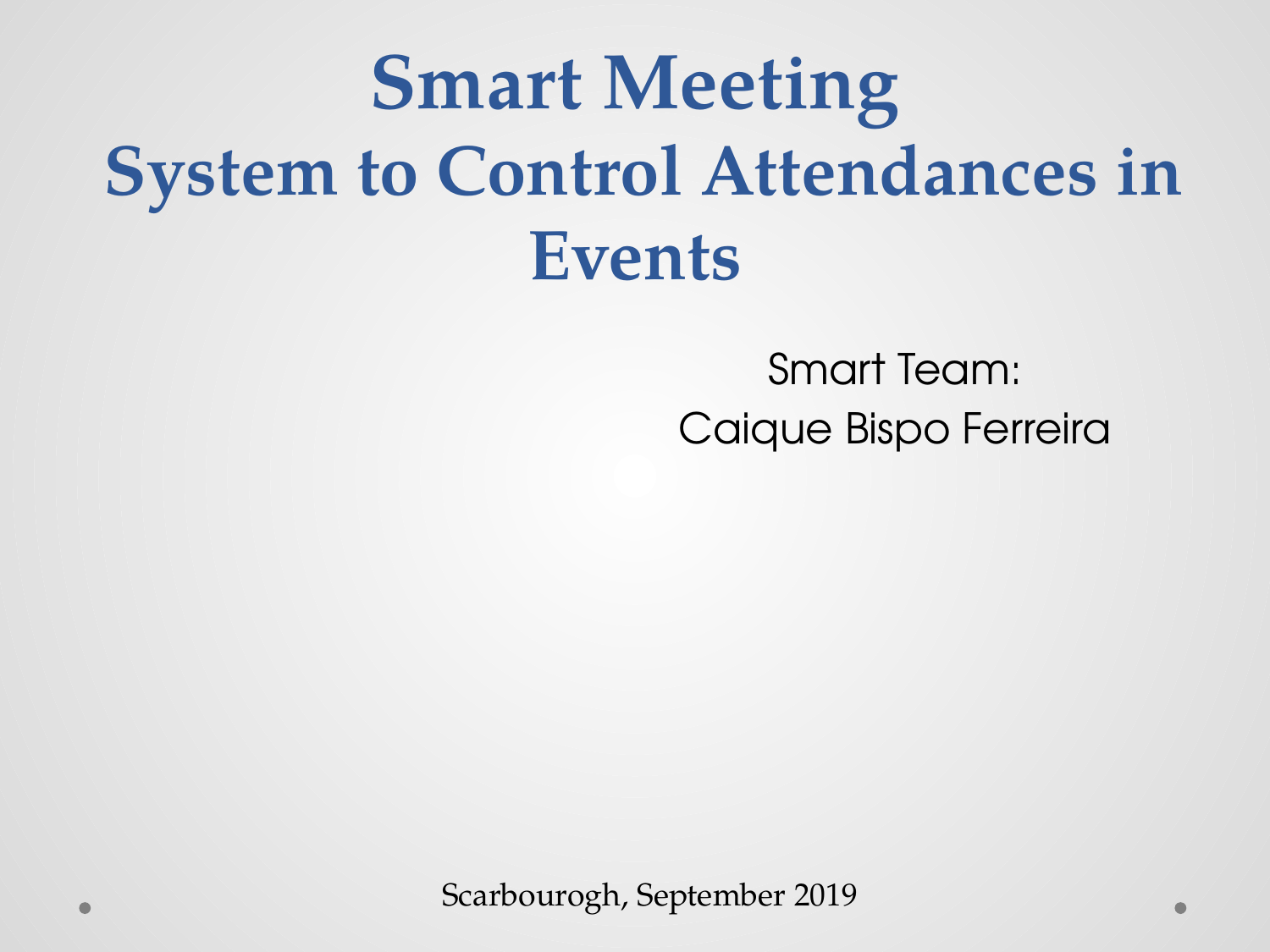

# Smart Meeting System to Control Attendances in Events
Smart Team:
Caique Bispo Ferreira

Scarbourogh, September 2019